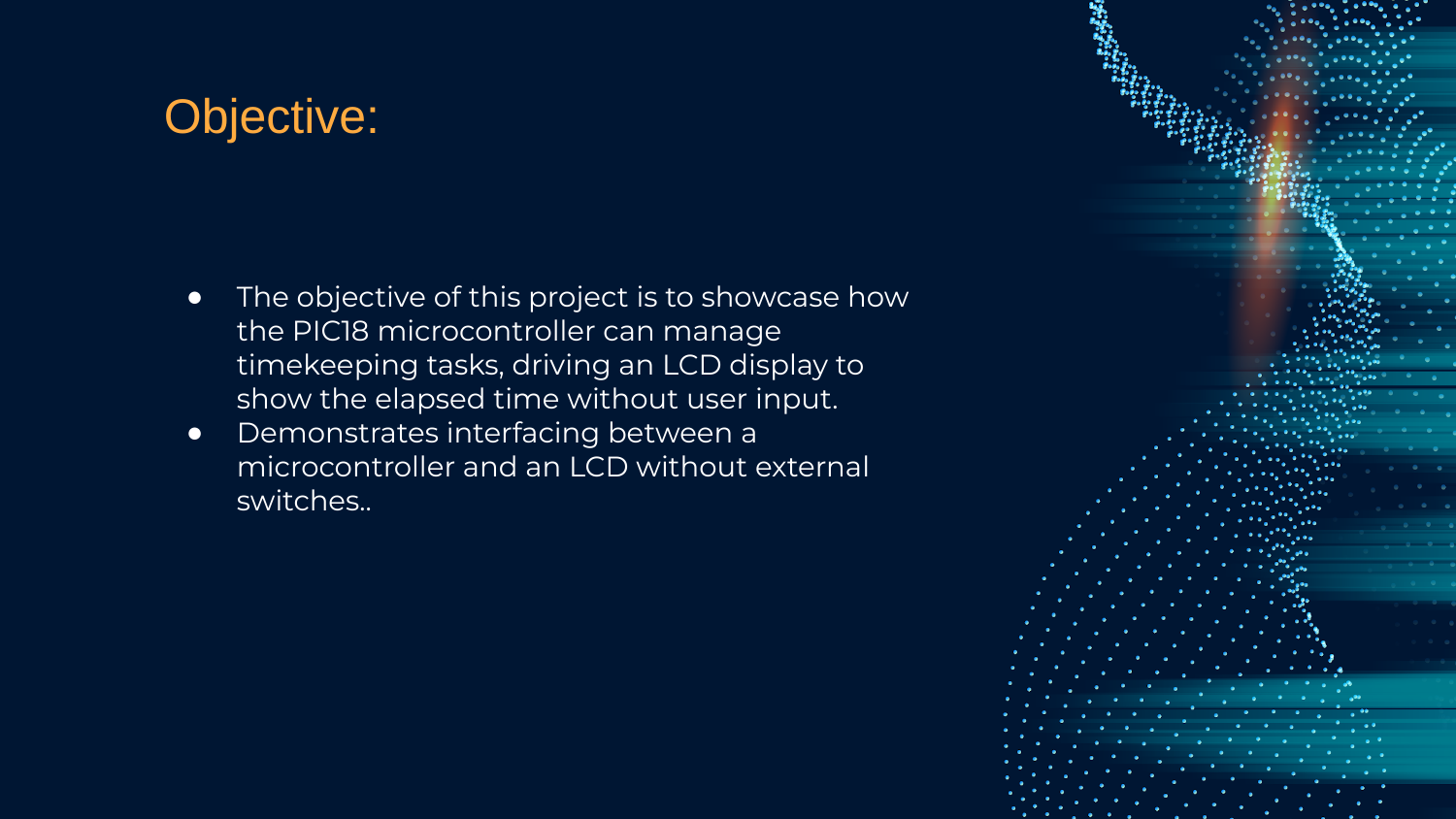

# Objective:
The objective of this project is to showcase how the PIC18 microcontroller can manage timekeeping tasks, driving an LCD display to show the elapsed time without user input.
Demonstrates interfacing between a microcontroller and an LCD without external switches..